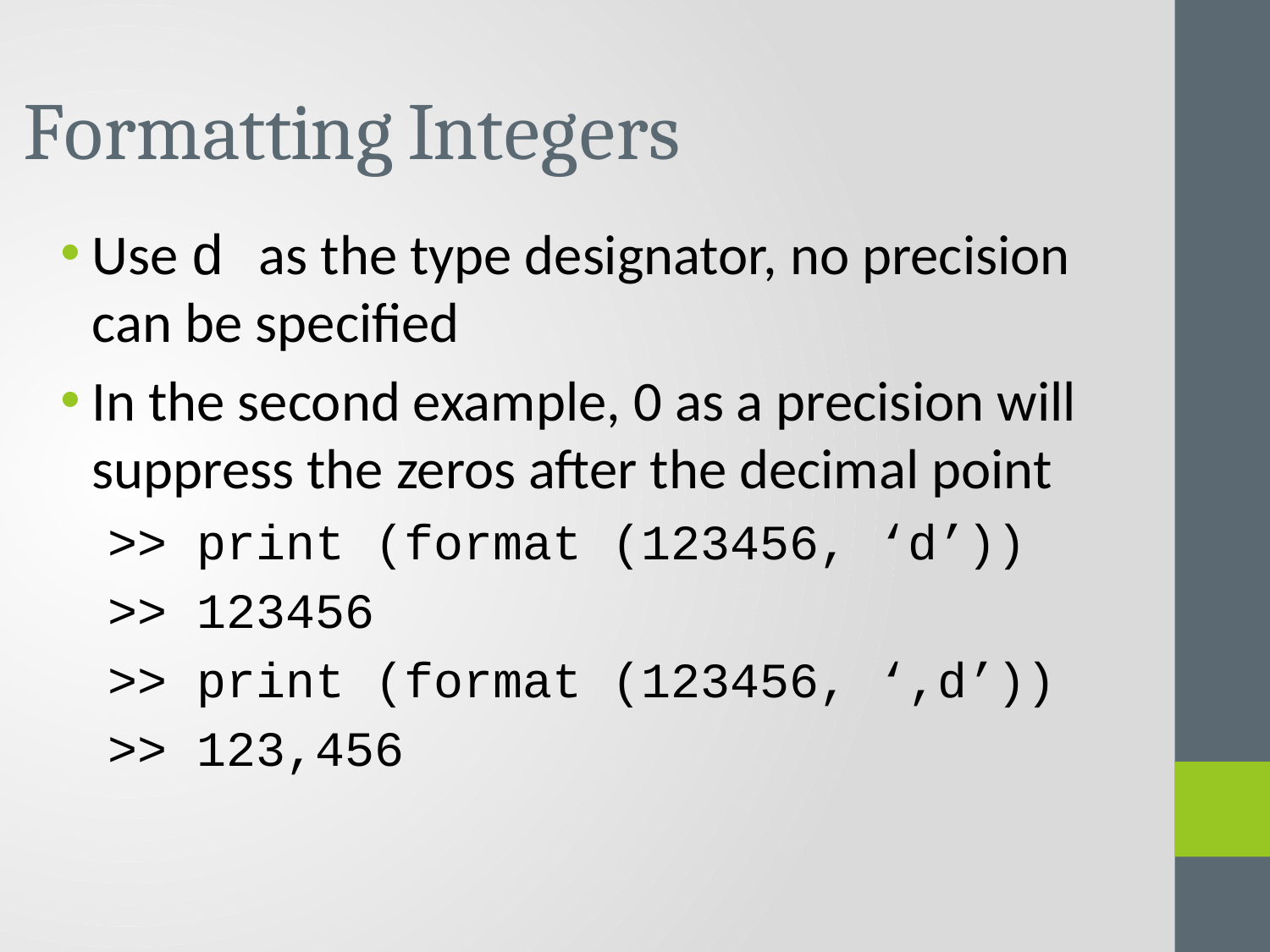

# Formatting Integers
Use d as the type designator, no precision can be specified
In the second example, 0 as a precision will suppress the zeros after the decimal point
>> print (format (123456, ‘d’))
>> 123456
>> print (format (123456, ‘,d’))
>> 123,456